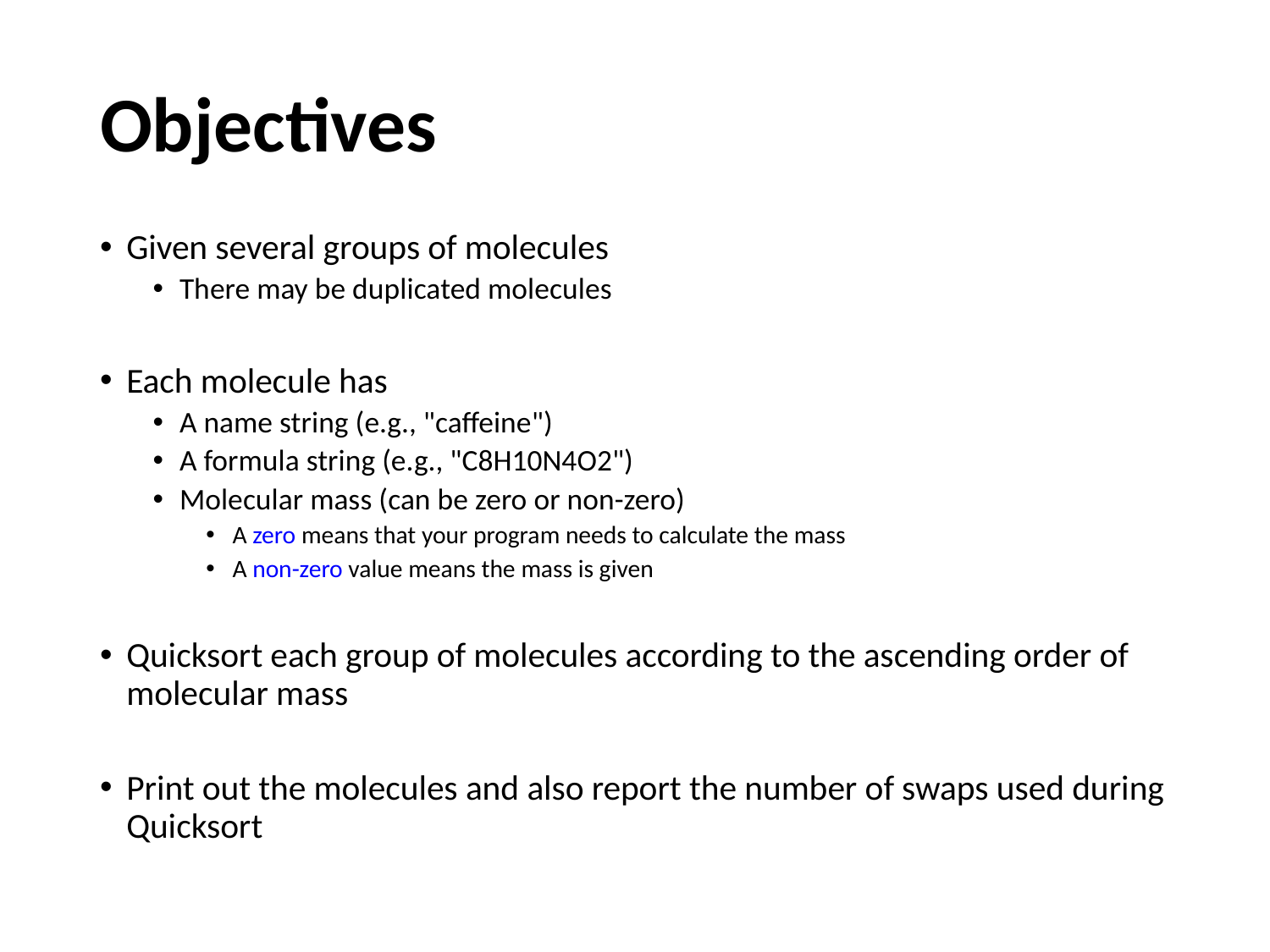

# Objectives
Given several groups of molecules
There may be duplicated molecules

Each molecule has
A name string (e.g., "caffeine")
A formula string (e.g., "C8H10N4O2")
Molecular mass (can be zero or non-zero)
A zero means that your program needs to calculate the mass
A non-zero value means the mass is given

Quicksort each group of molecules according to the ascending order of molecular mass

Print out the molecules and also report the number of swaps used during Quicksort